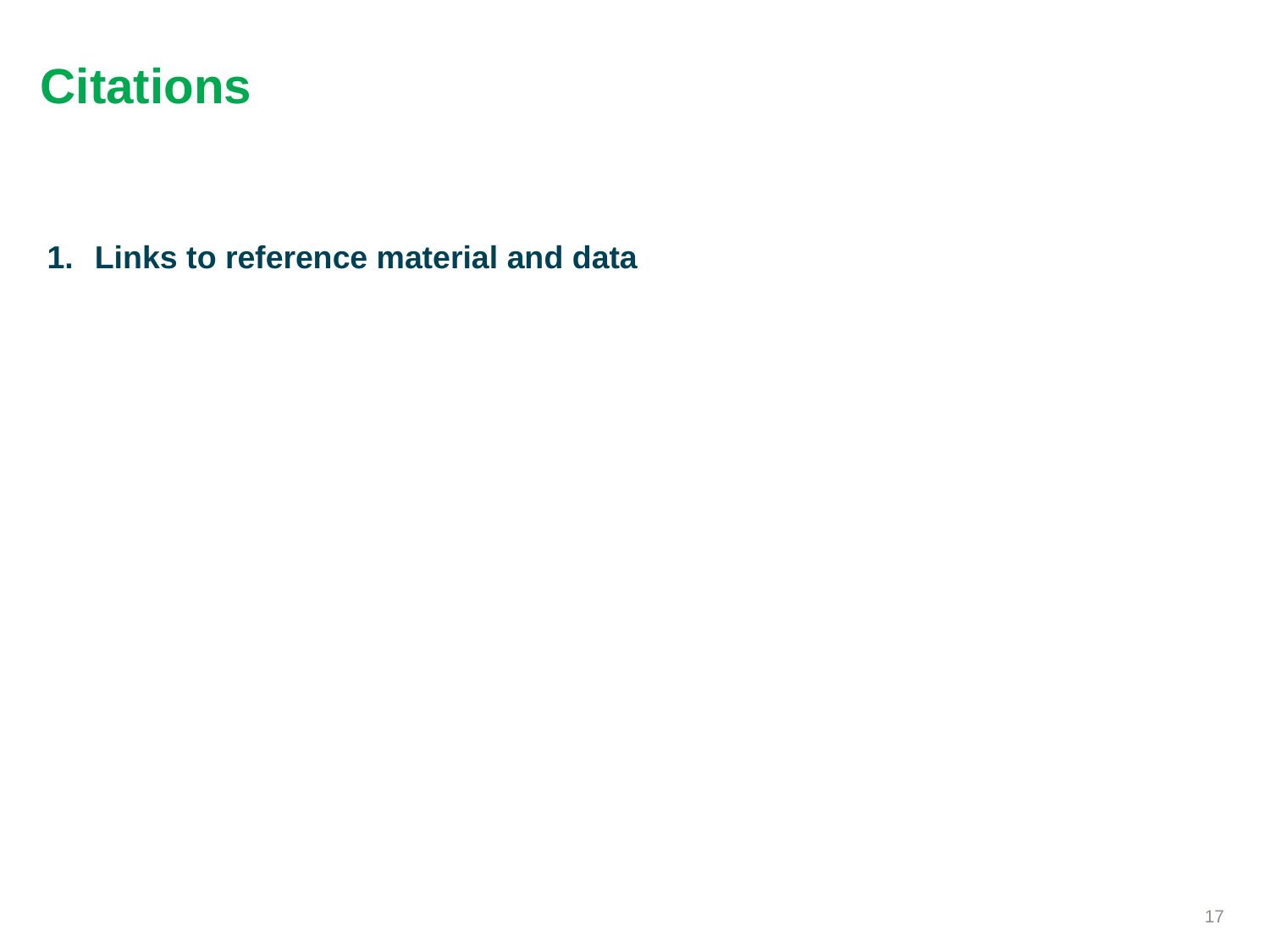

# Citations
Links to reference material and data

17